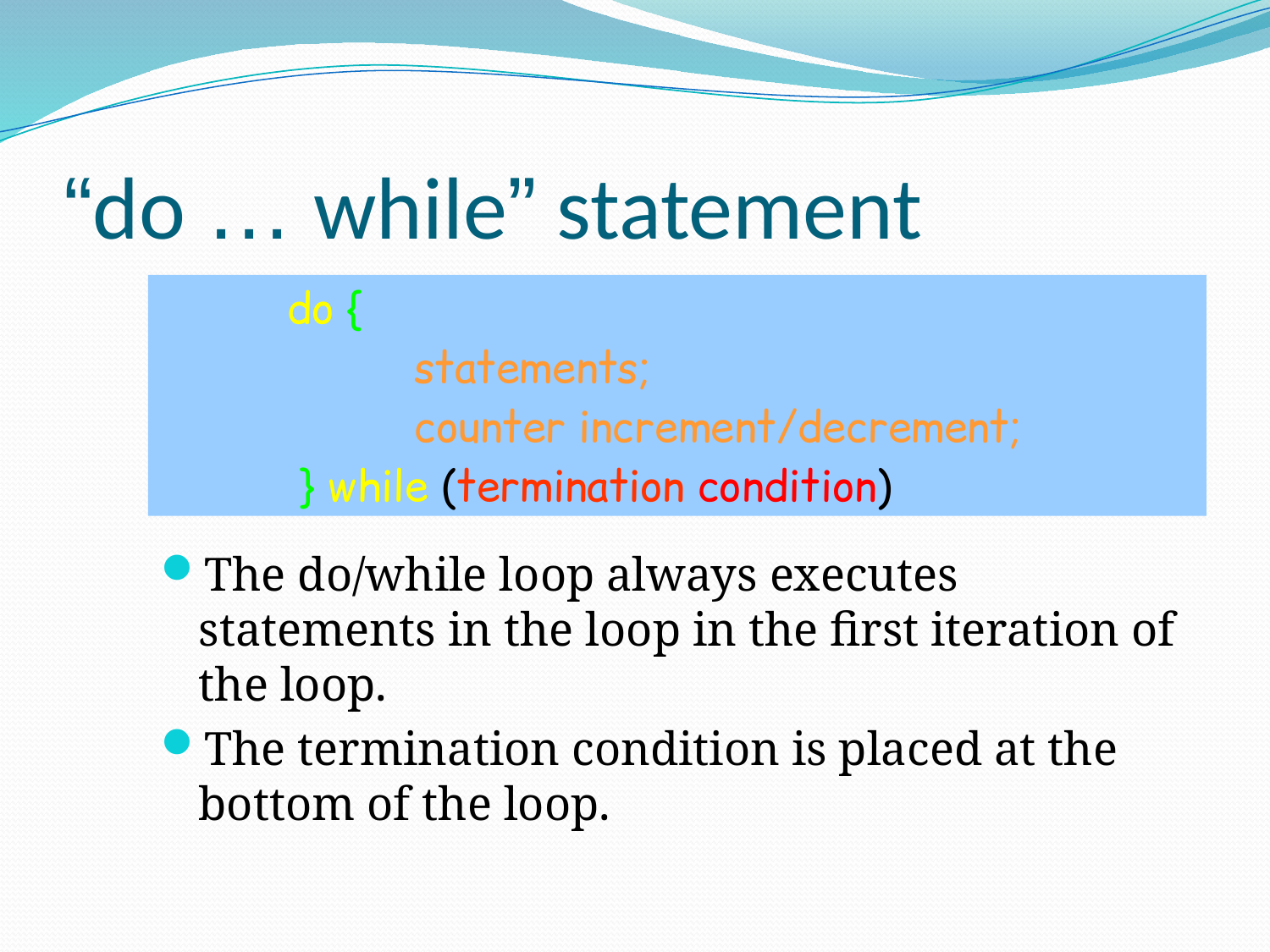

# “do … while” statement
	do {
		statements;
		counter increment/decrement;
	 } while (termination condition)
The do/while loop always executes statements in the loop in the first iteration of the loop.
The termination condition is placed at the bottom of the loop.